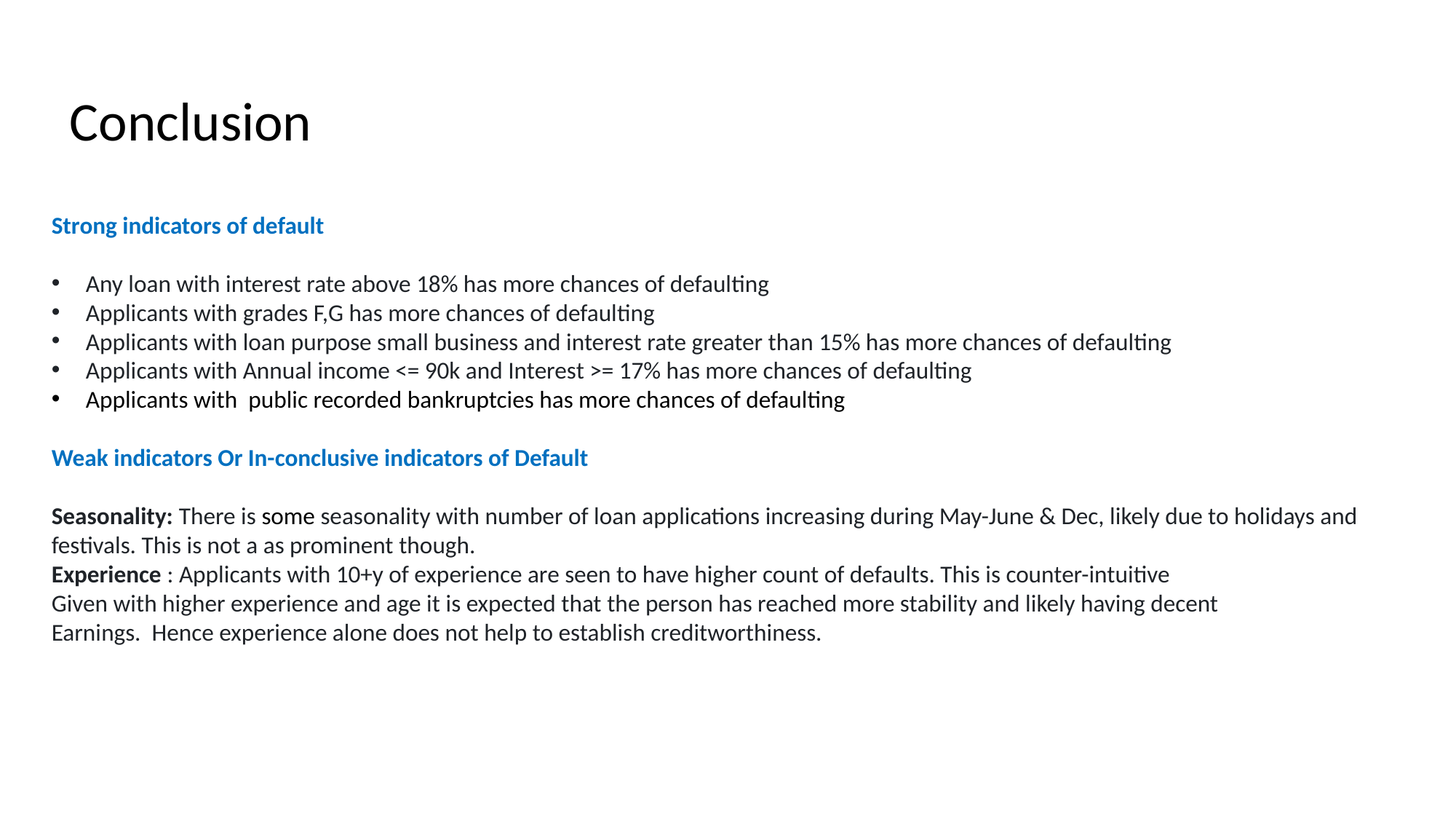

# Conclusion
Strong indicators of default

Any loan with interest rate above 18% has more chances of defaulting
Applicants with grades F,G has more chances of defaulting
Applicants with loan purpose small business and interest rate greater than 15% has more chances of defaulting
Applicants with Annual income <= 90k and Interest >= 17% has more chances of defaulting
Applicants with  public recorded bankruptcies has more chances of defaulting

Weak indicators Or In-conclusive indicators of Default

Seasonality: There is some seasonality with number of loan applications increasing during May-June & Dec, likely due to holidays and festivals. This is not a as prominent though.
Experience : Applicants with 10+y of experience are seen to have higher count of defaults. This is counter-intuitive
Given with higher experience and age it is expected that the person has reached more stability and likely having decent
Earnings.  Hence experience alone does not help to establish creditworthiness.